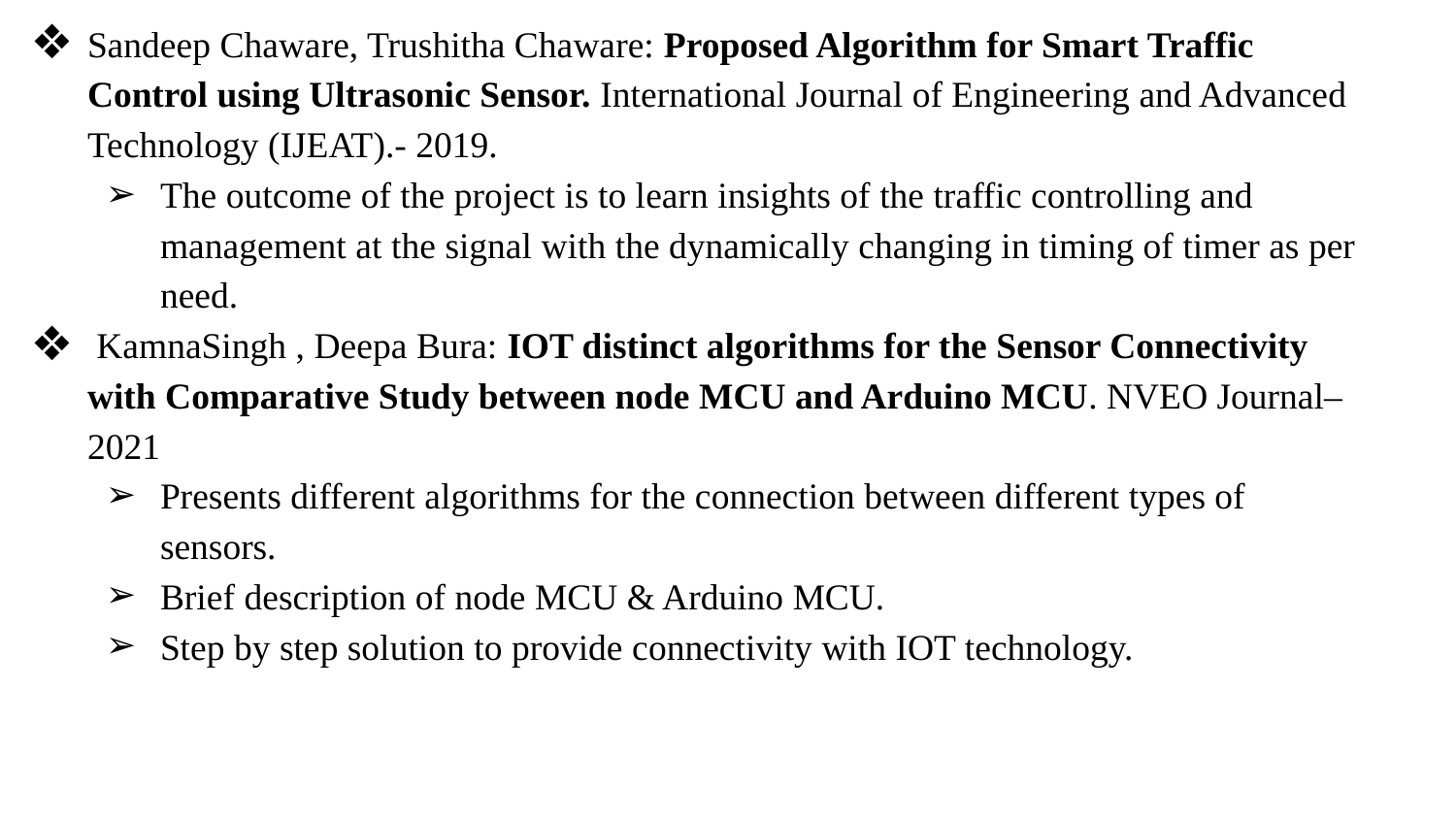

Sandeep Chaware, Trushitha Chaware: Proposed Algorithm for Smart Traffic Control using Ultrasonic Sensor. International Journal of Engineering and Advanced Technology (IJEAT).- 2019.
The outcome of the project is to learn insights of the traffic controlling and management at the signal with the dynamically changing in timing of timer as per need.
 KamnaSingh , Deepa Bura: IOT distinct algorithms for the Sensor Connectivity with Comparative Study between node MCU and Arduino MCU. NVEO Journal– 2021
Presents different algorithms for the connection between different types of sensors.
Brief description of node MCU & Arduino MCU.
Step by step solution to provide connectivity with IOT technology.